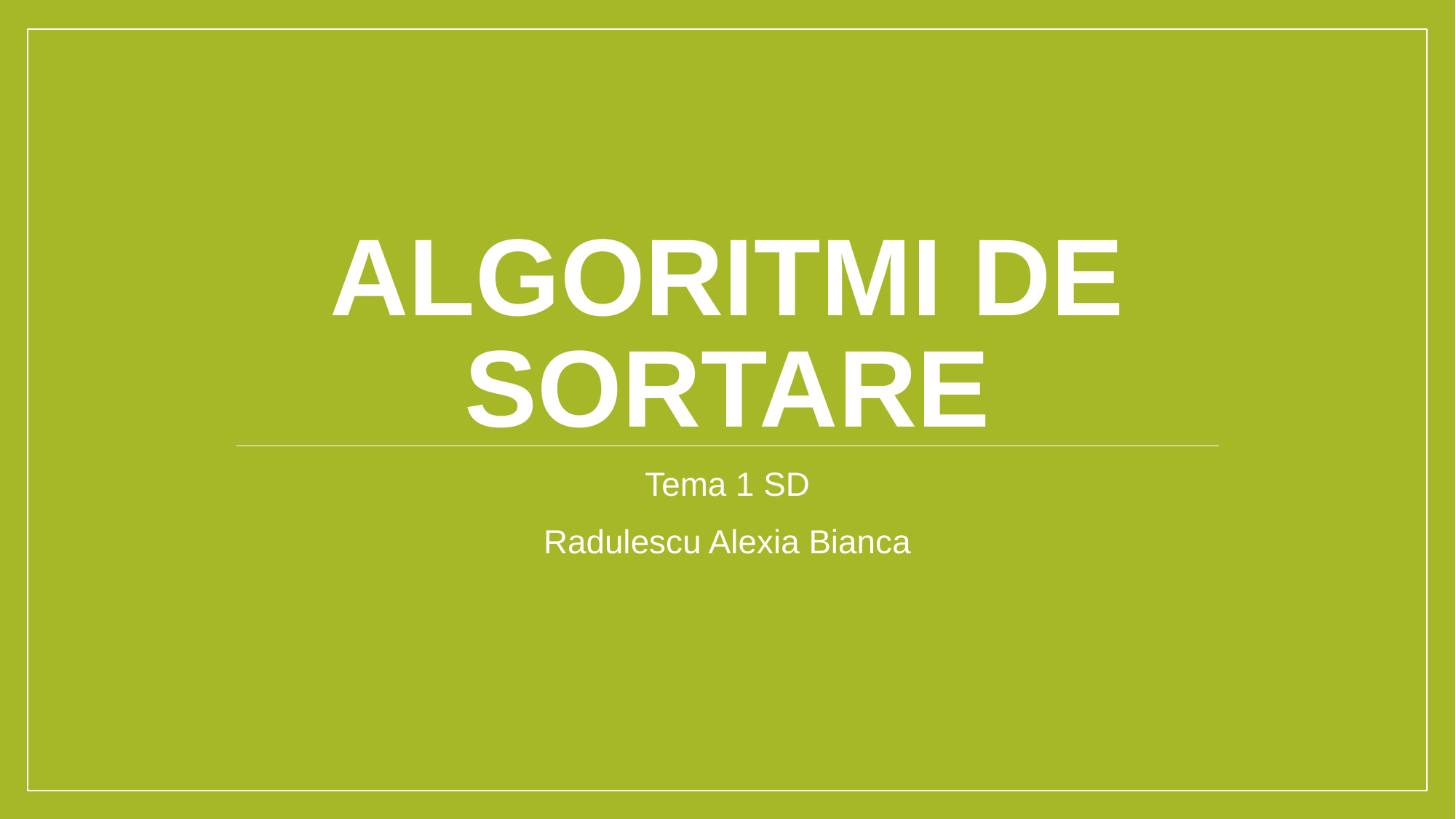

# Algoritmi de sortare
Tema 1 SD
Radulescu Alexia Bianca